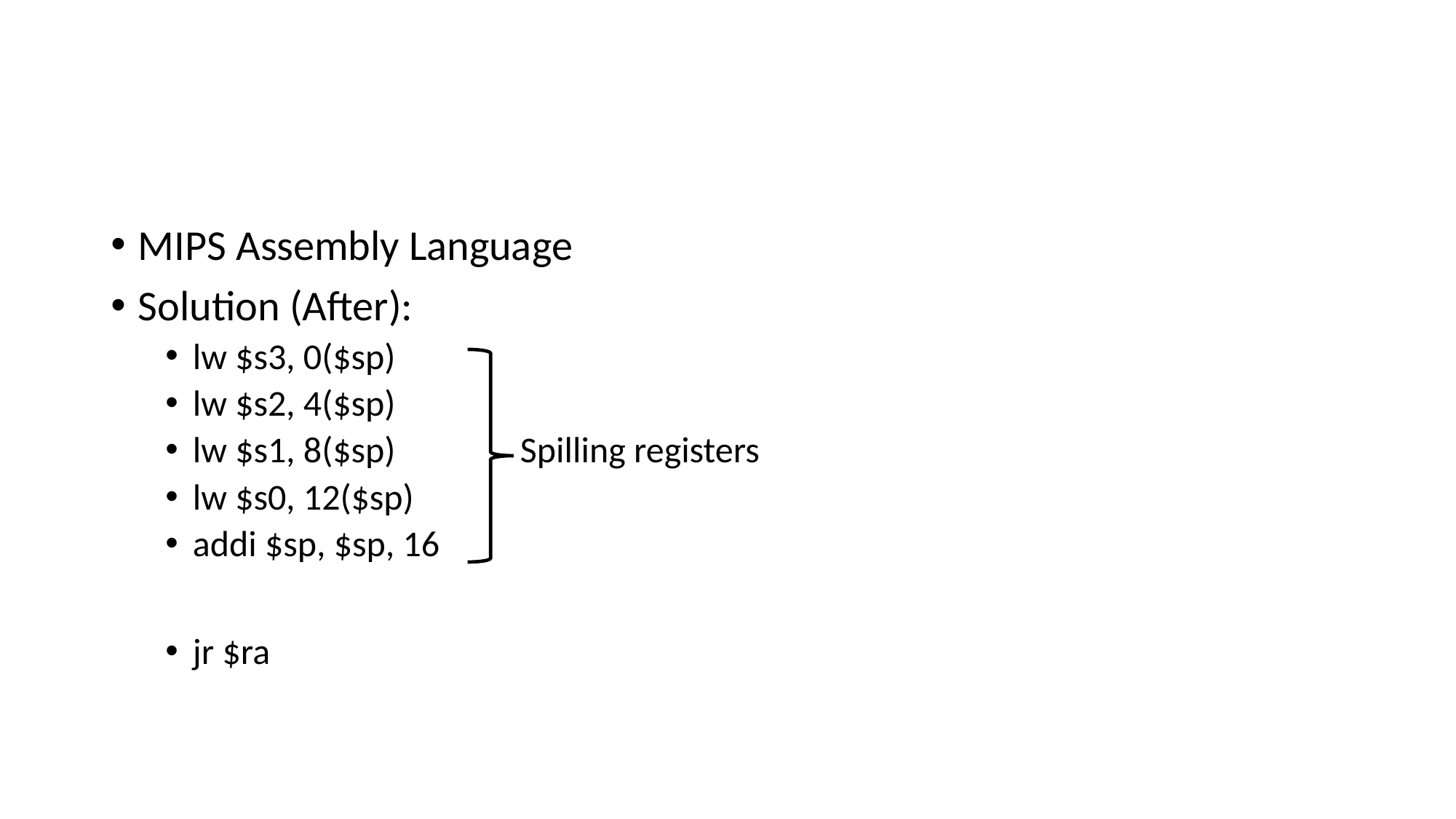

#
MIPS Assembly Language
Solution (After):
lw $s3, 0($sp)
lw $s2, 4($sp)
lw $s1, 8($sp) 		Spilling registers
lw $s0, 12($sp)
addi $sp, $sp, 16

jr $ra